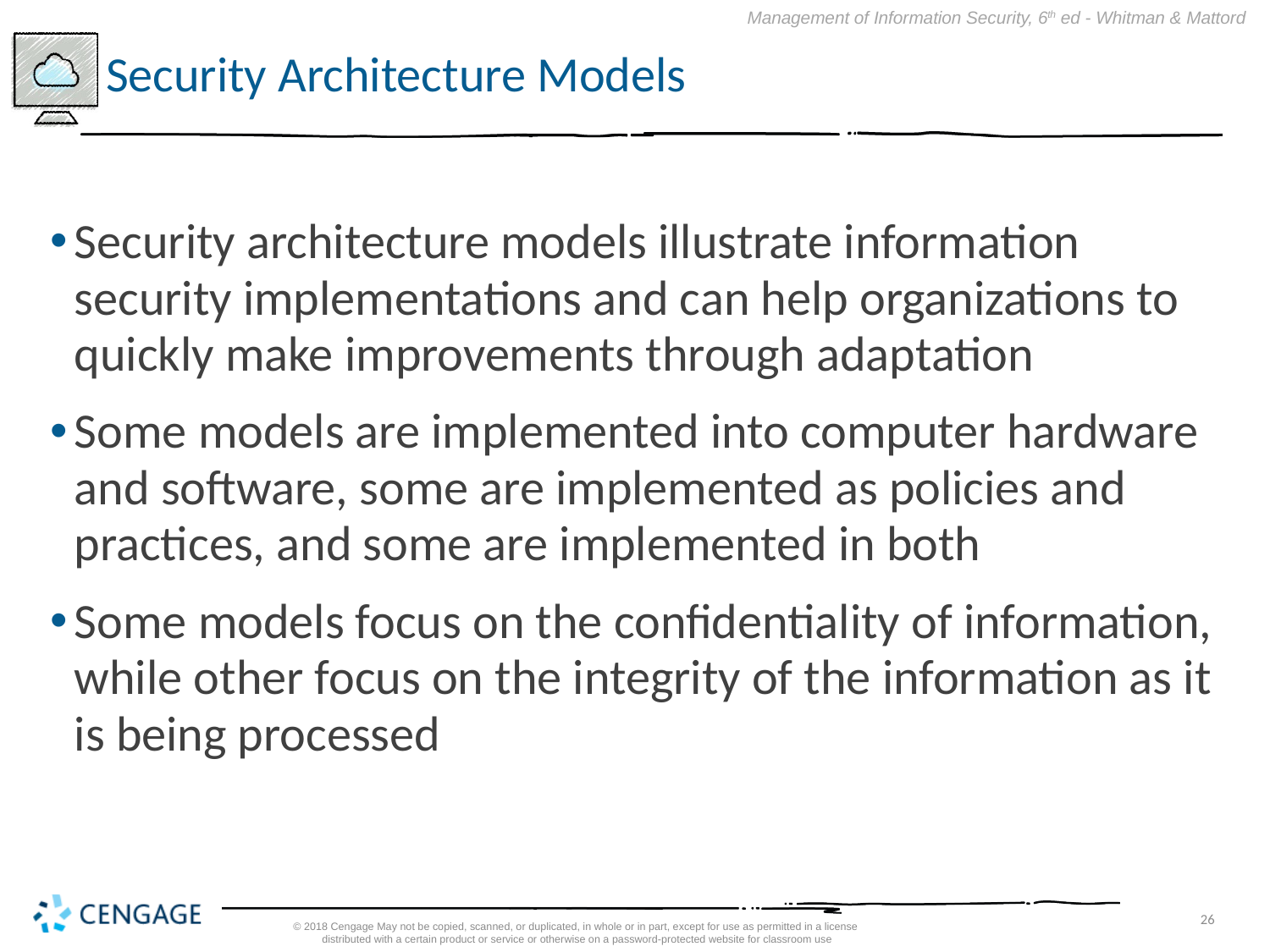

# Security Architecture Models
Security architecture models illustrate information security implementations and can help organizations to quickly make improvements through adaptation
Some models are implemented into computer hardware and software, some are implemented as policies and practices, and some are implemented in both
Some models focus on the confidentiality of information, while other focus on the integrity of the information as it is being processed